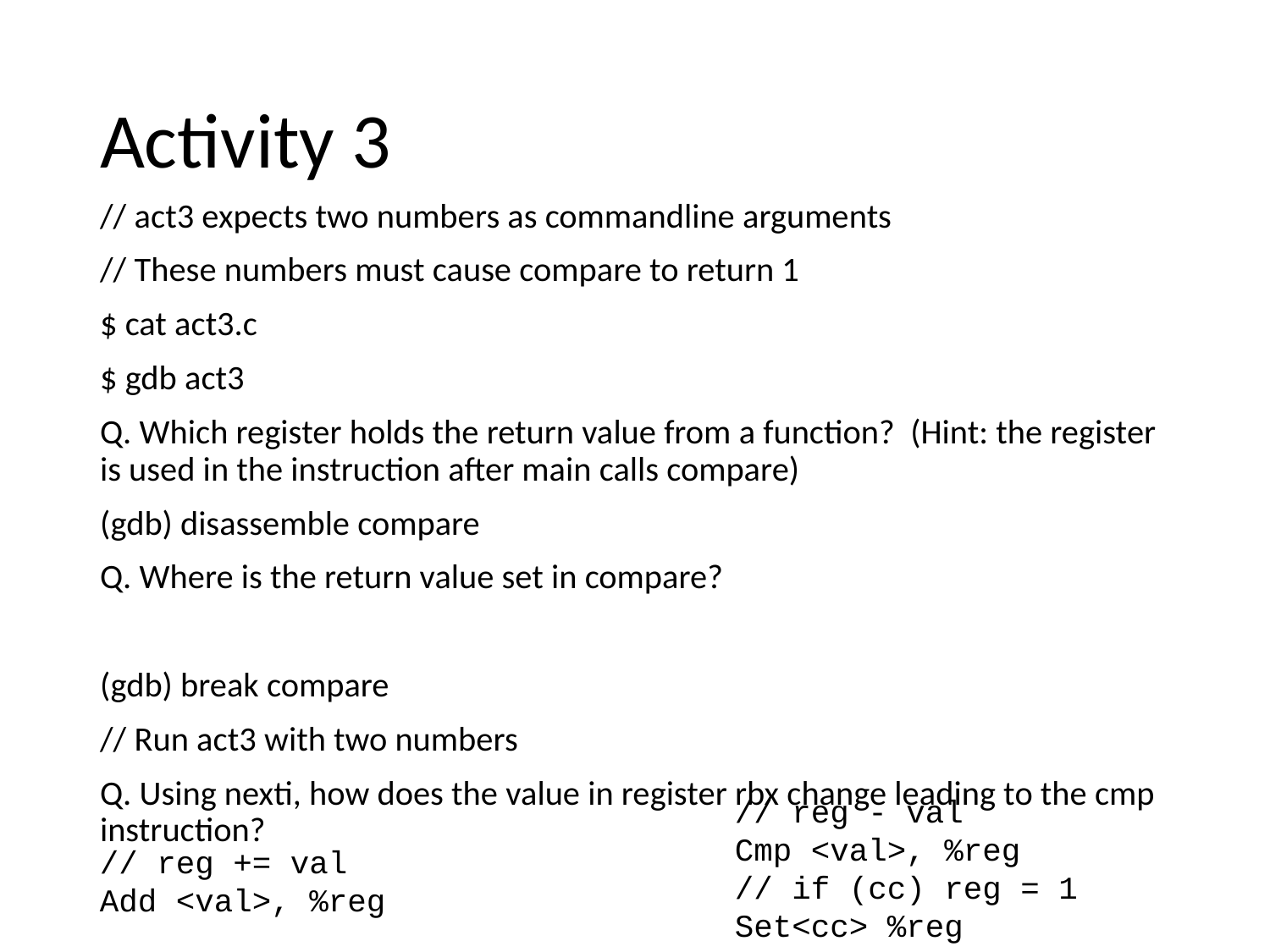

# Activity 3
// act3 expects two numbers as commandline arguments
// These numbers must cause compare to return 1
$ cat act3.c
$ gdb act3
Q. Which register holds the return value from a function?  (Hint: the register is used in the instruction after main calls compare)
(gdb) disassemble compare
Q. Where is the return value set in compare?

(gdb) break compare
// Run act3 with two numbers
Q. Using nexti, how does the value in register rbx change leading to the cmp instruction?

// reg - val
Cmp <val>, %reg
// if (cc) reg = 1
Set<cc> %reg
// reg += val
Add <val>, %reg